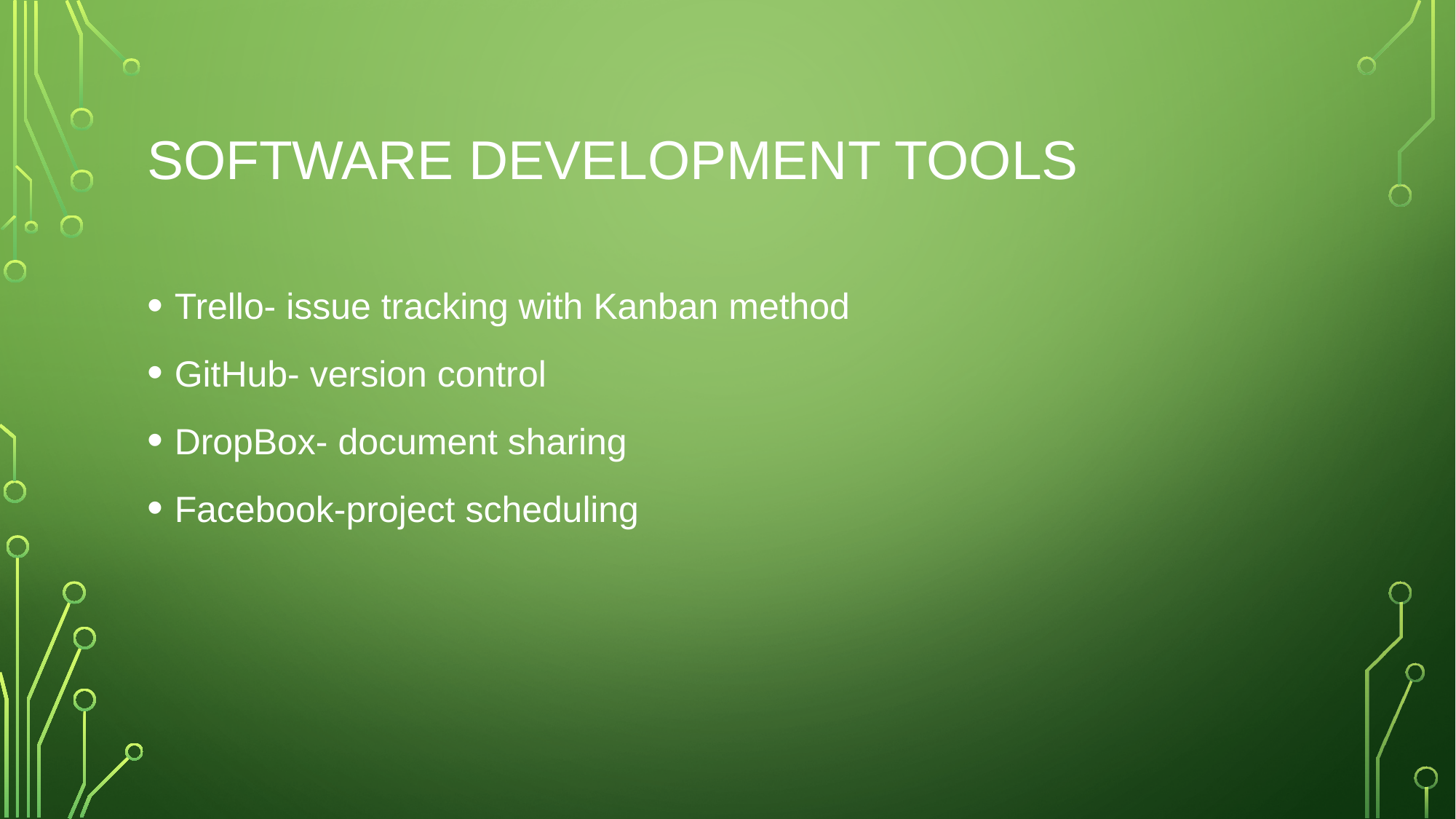

# Software Development Tools
Trello- issue tracking with Kanban method
GitHub- version control
DropBox- document sharing
Facebook-project scheduling